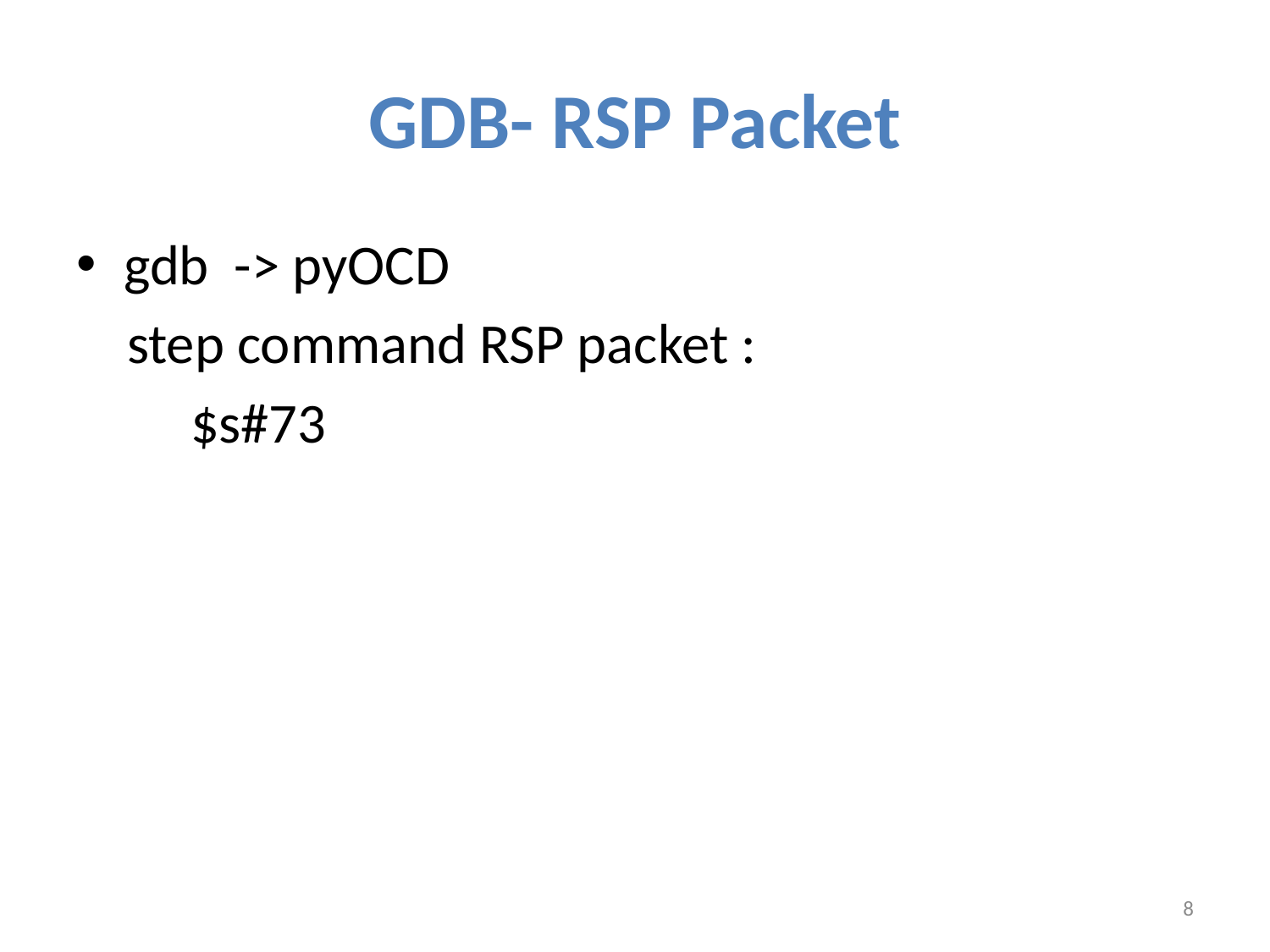

# GDB- RSP Packet
gdb  -> pyOCD
    step command RSP packet :
         $s#73

8